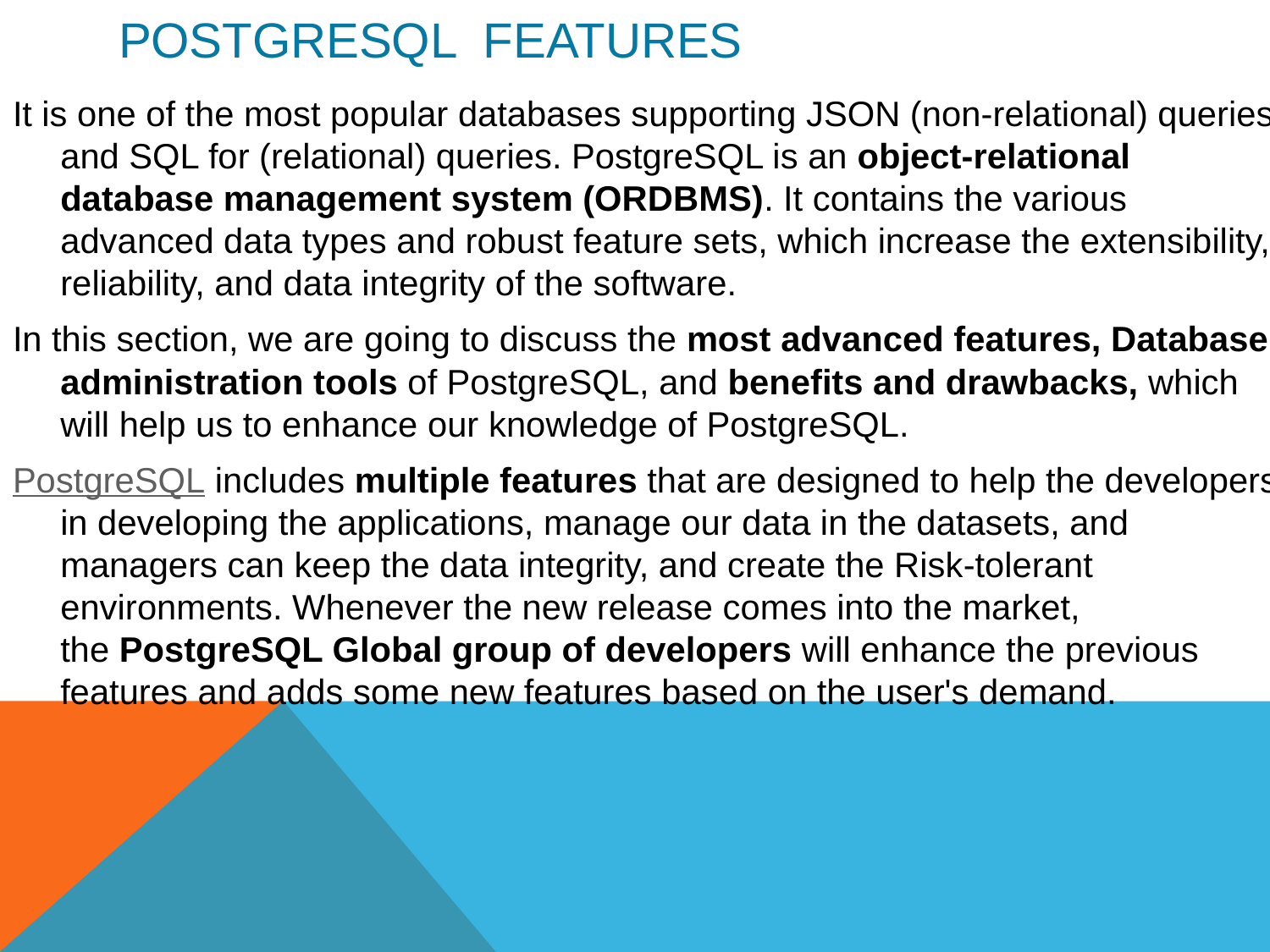

# Postgresql  features
It is one of the most popular databases supporting JSON (non-relational) queries and SQL for (relational) queries. PostgreSQL is an object-relational database management system (ORDBMS). It contains the various advanced data types and robust feature sets, which increase the extensibility, reliability, and data integrity of the software.
In this section, we are going to discuss the most advanced features, Database administration tools of PostgreSQL, and benefits and drawbacks, which will help us to enhance our knowledge of PostgreSQL.
PostgreSQL includes multiple features that are designed to help the developers in developing the applications, manage our data in the datasets, and managers can keep the data integrity, and create the Risk-tolerant environments. Whenever the new release comes into the market, the PostgreSQL Global group of developers will enhance the previous features and adds some new features based on the user's demand.